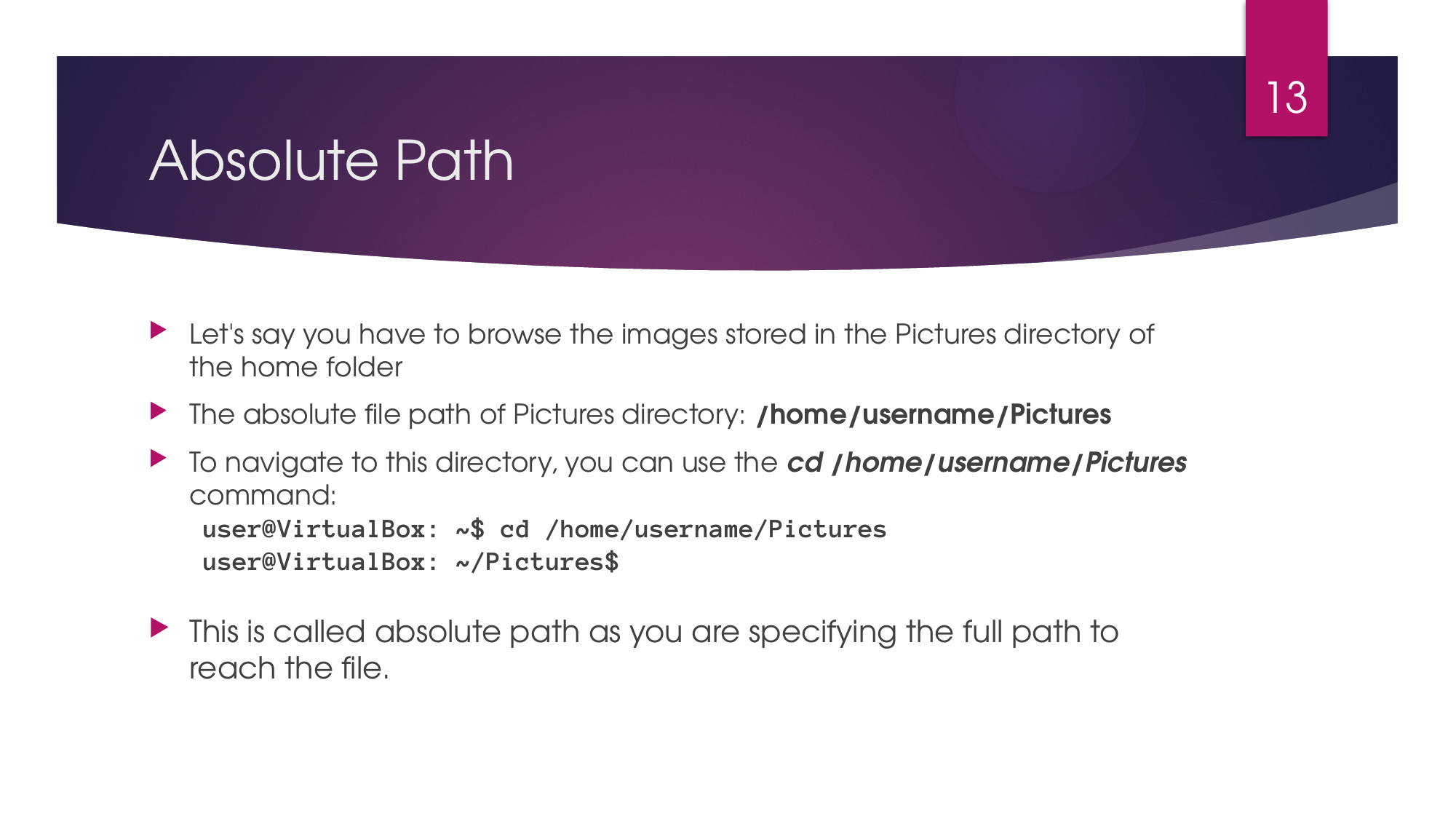

13
# Absolute Path
Let's say you have to browse the images stored in the Pictures directory of the home folder
The absolute file path of Pictures directory: /home/username/Pictures
To navigate to this directory, you can use the cd /home/username/Pictures command:
user@VirtualBox: ~$ cd /home/username/Pictures
user@VirtualBox: ~/Pictures$

This is called absolute path as you are specifying the full path to reach the file.